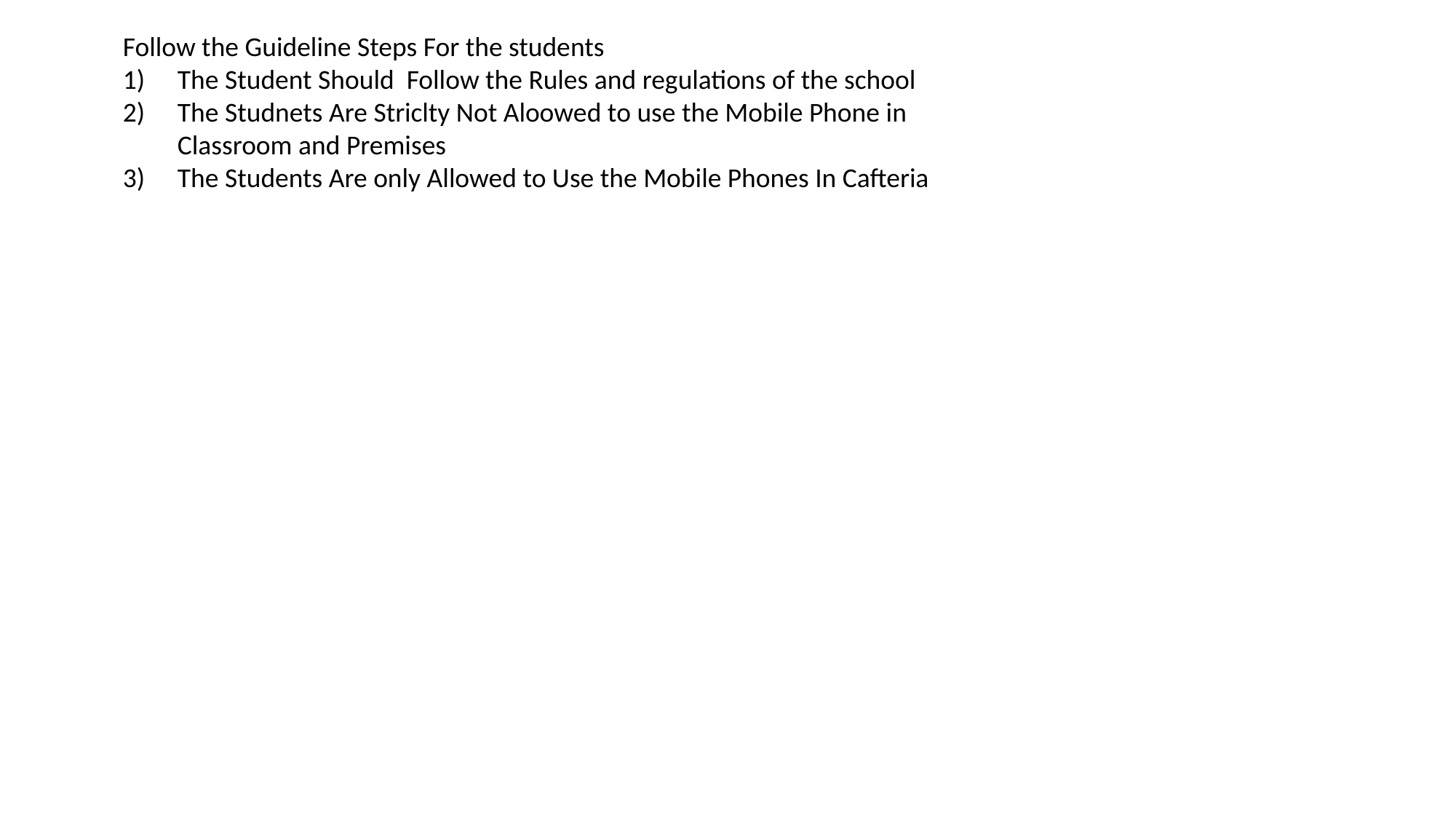

Follow the Guideline Steps For the students
The Student Should  Follow the Rules and regulations of the school
The Studnets Are Striclty Not Aloowed to use the Mobile Phone in Classroom and Premises
The Students Are only Allowed to Use the Mobile Phones In Cafteria